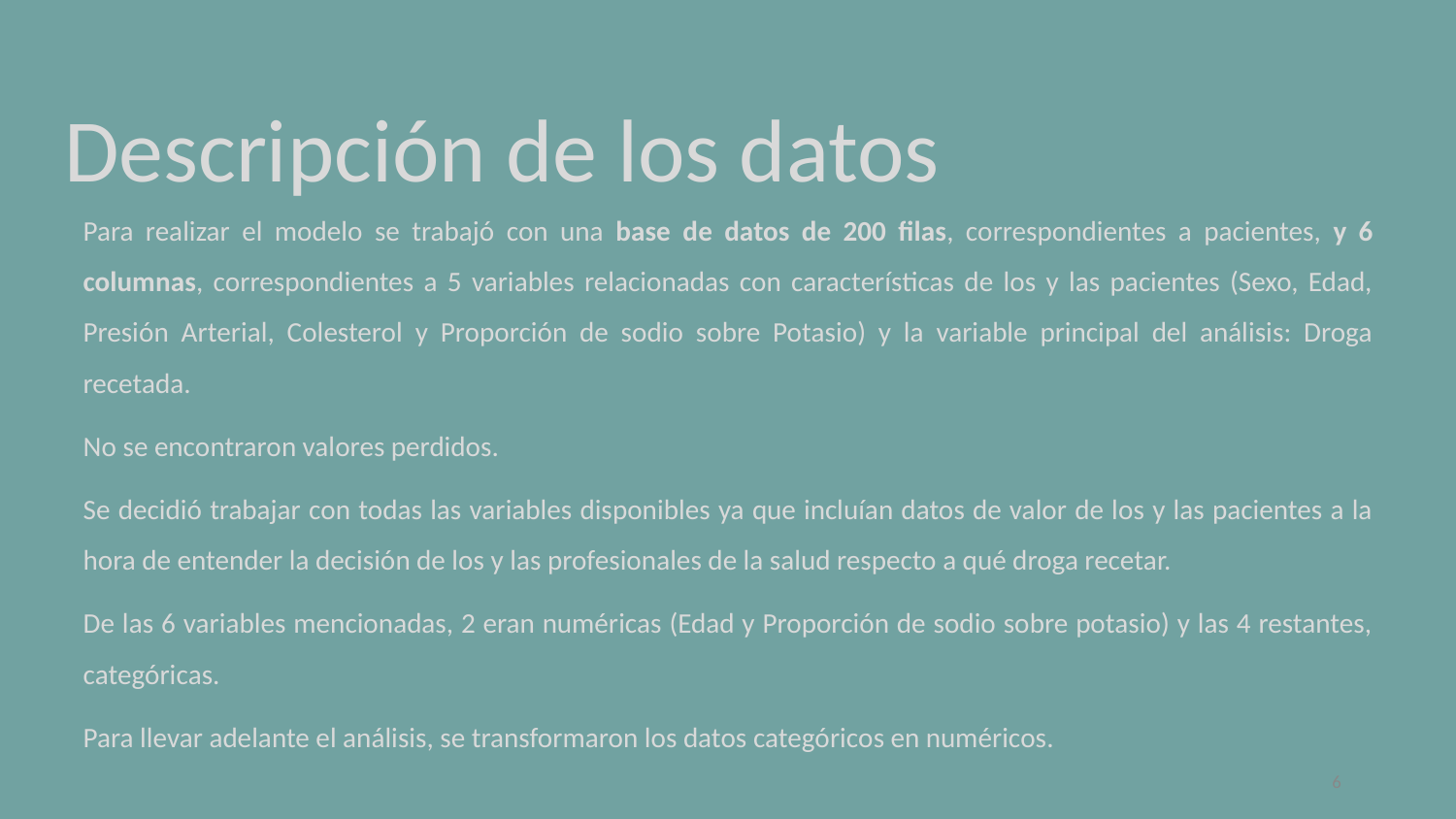

# Descripción de los datos
Para realizar el modelo se trabajó con una base de datos de 200 filas, correspondientes a pacientes, y 6 columnas, correspondientes a 5 variables relacionadas con características de los y las pacientes (Sexo, Edad, Presión Arterial, Colesterol y Proporción de sodio sobre Potasio) y la variable principal del análisis: Droga recetada.
No se encontraron valores perdidos.
Se decidió trabajar con todas las variables disponibles ya que incluían datos de valor de los y las pacientes a la hora de entender la decisión de los y las profesionales de la salud respecto a qué droga recetar.
De las 6 variables mencionadas, 2 eran numéricas (Edad y Proporción de sodio sobre potasio) y las 4 restantes, categóricas.
Para llevar adelante el análisis, se transformaron los datos categóricos en numéricos.

6